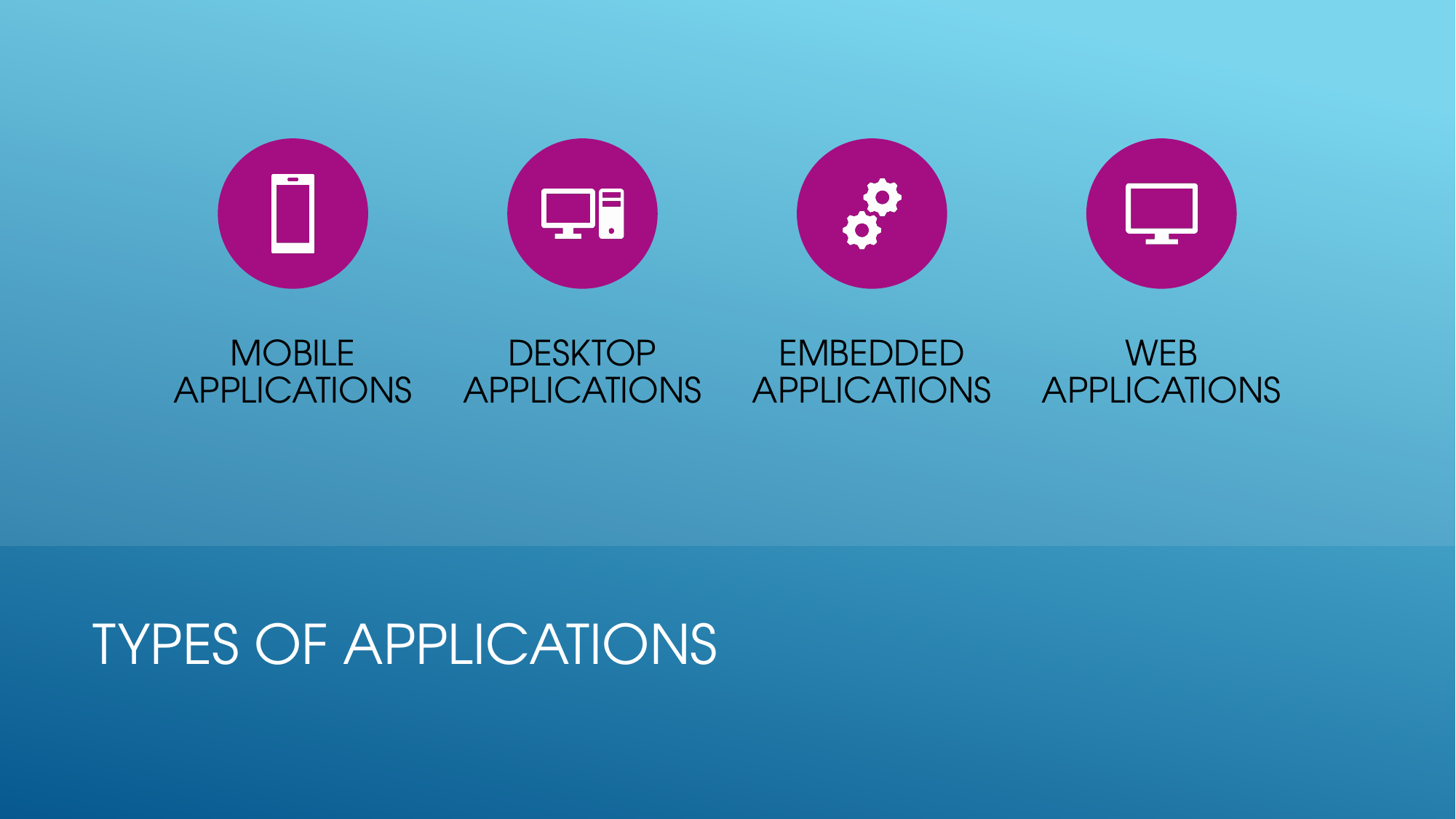

Mobile applications
Desktop applications
Embedded applications
Web applications
# Types of Applications